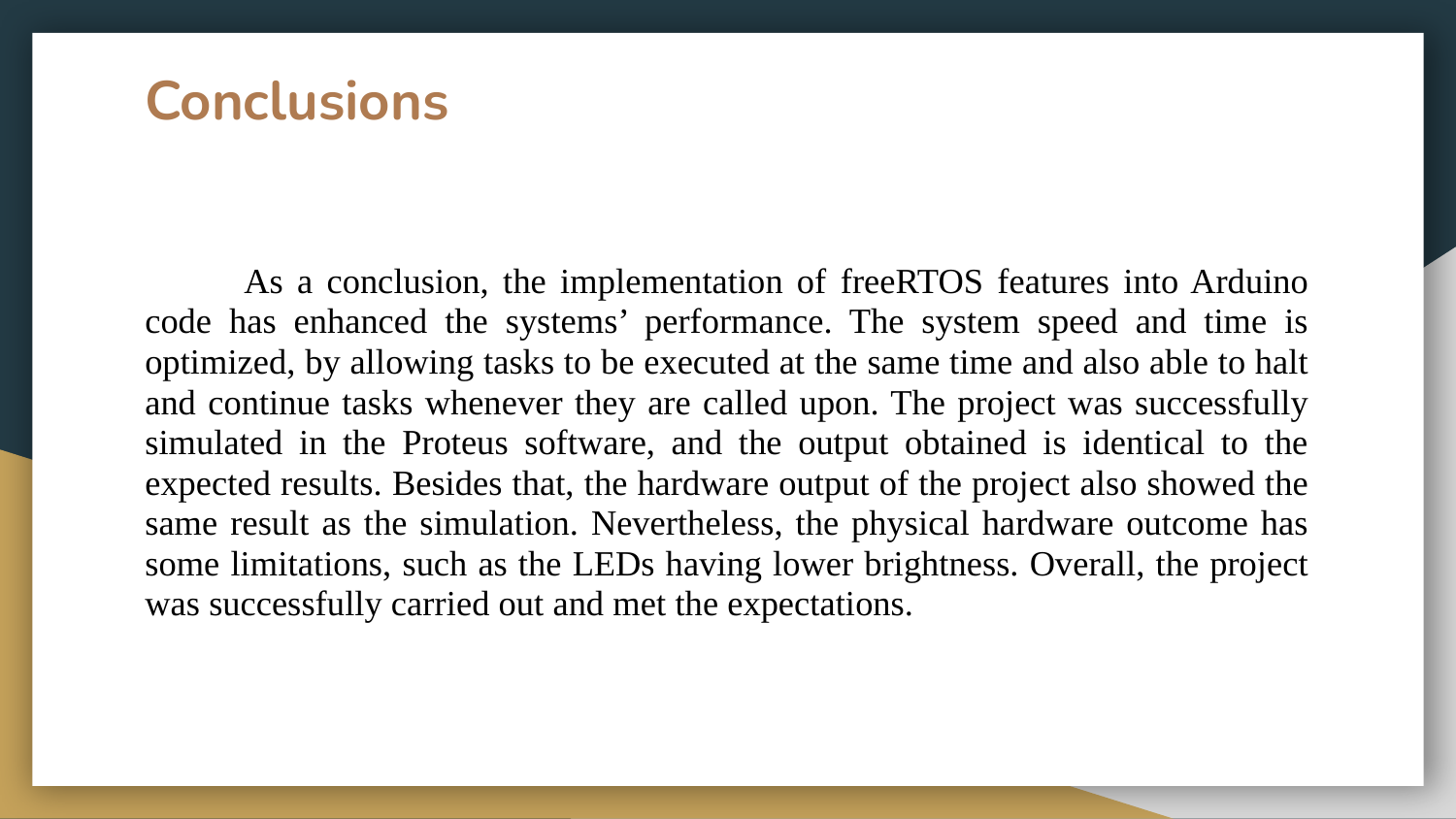

# Conclusions

     As a conclusion, the implementation of freeRTOS features into Arduino code has enhanced the systems’ performance. The system speed and time is optimized, by allowing tasks to be executed at the same time and also able to halt and continue tasks whenever they are called upon. The project was successfully simulated in the Proteus software, and the output obtained is identical to the expected results. Besides that, the hardware output of the project also showed the same result as the simulation. Nevertheless, the physical hardware outcome has some limitations, such as the LEDs having lower brightness. Overall, the project was successfully carried out and met the expectations.